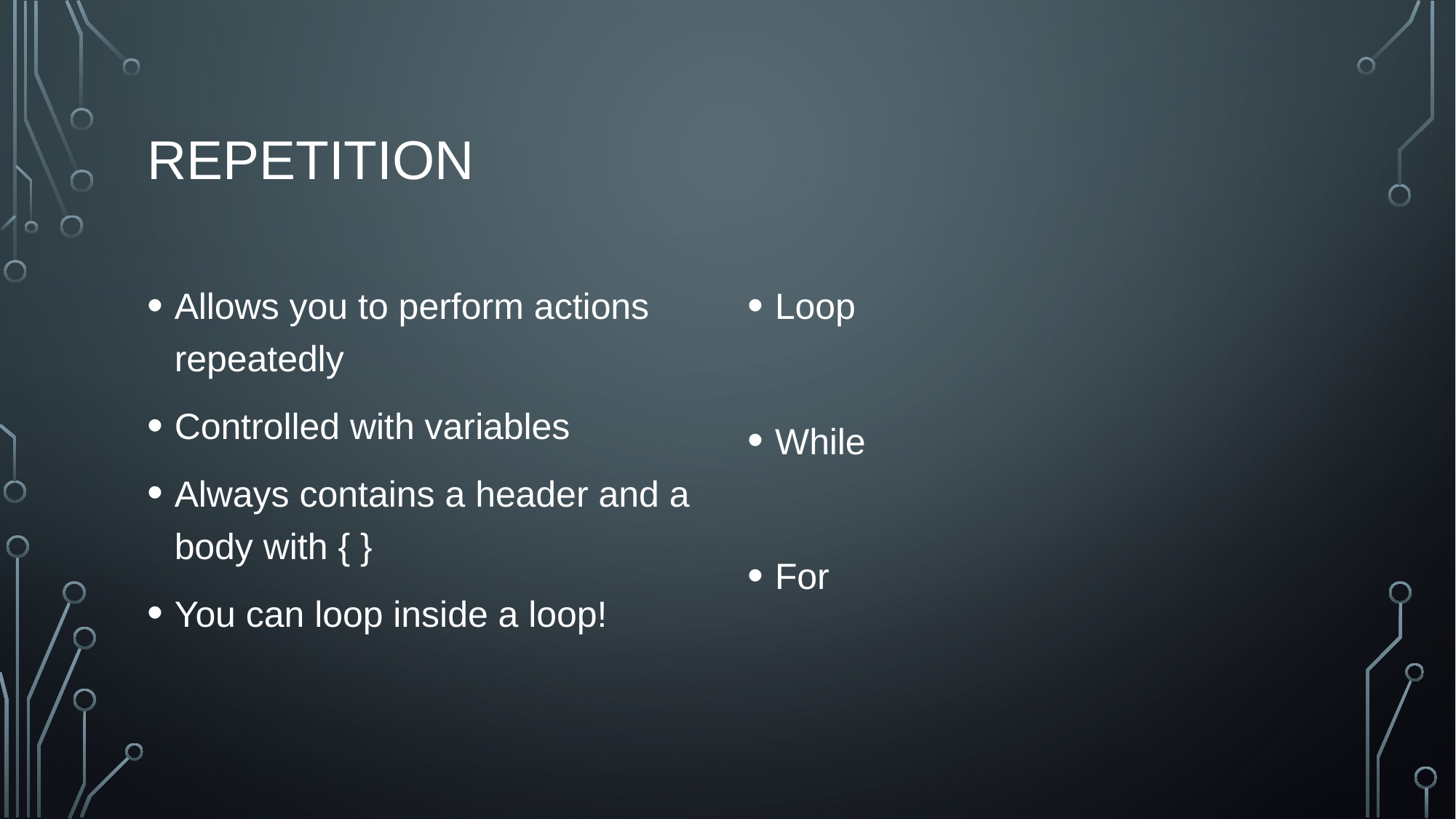

# Repetition
Allows you to perform actions repeatedly
Controlled with variables
Always contains a header and a body with { }
You can loop inside a loop!
Loop

While

For